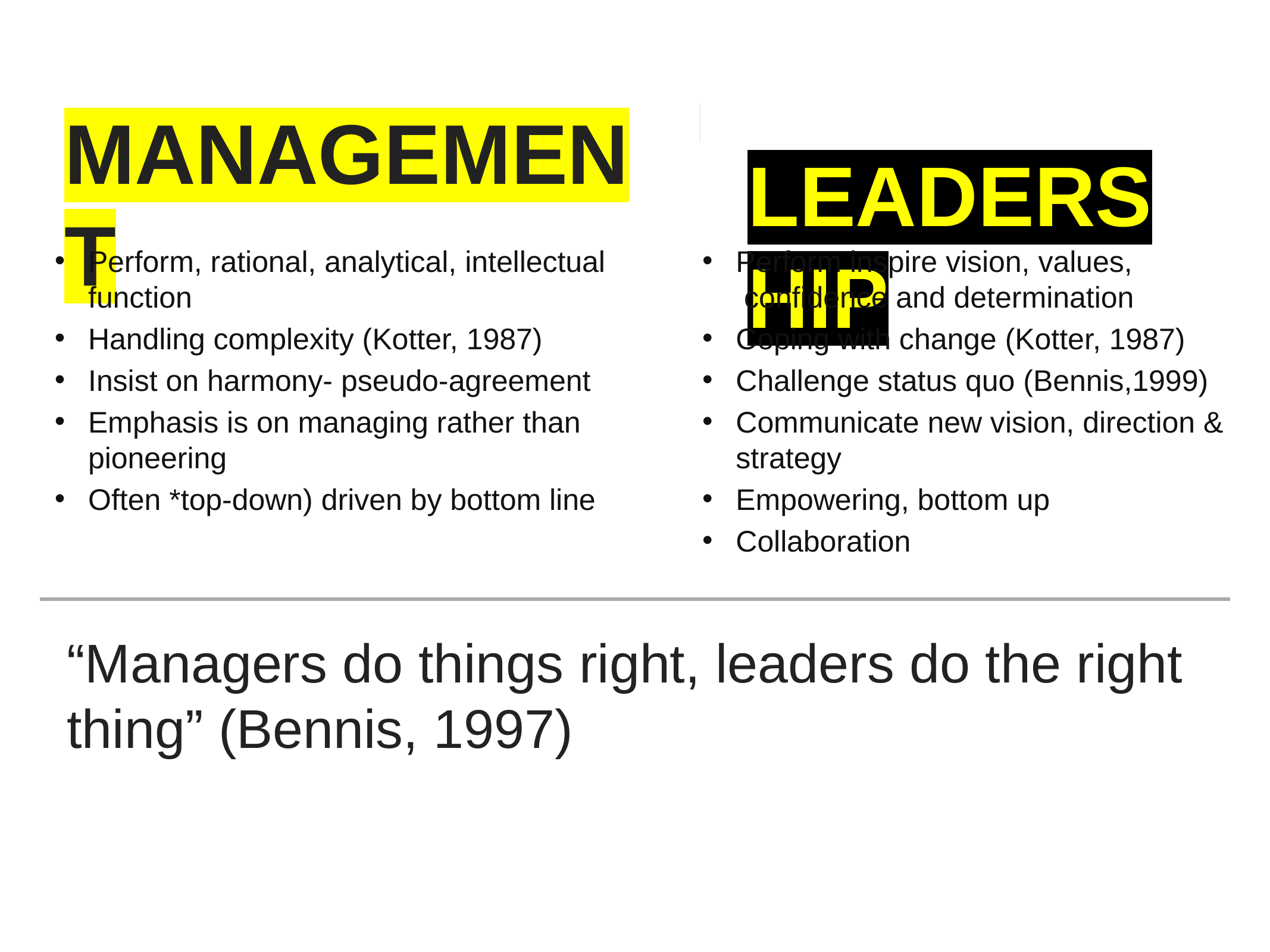

MANAGEMENT
 LEADERSHIP
Perform, rational, analytical, intellectual function
Handling complexity (Kotter, 1987)
Insist on harmony- pseudo-agreement
Emphasis is on managing rather than pioneering
Often *top-down) driven by bottom line
Perform inspire vision, values,
     confidence and determination
Coping with change (Kotter, 1987)
Challenge status quo (Bennis,1999)
Communicate new vision, direction & strategy
Empowering, bottom up
Collaboration
“Managers do things right, leaders do the right thing” (Bennis, 1997)